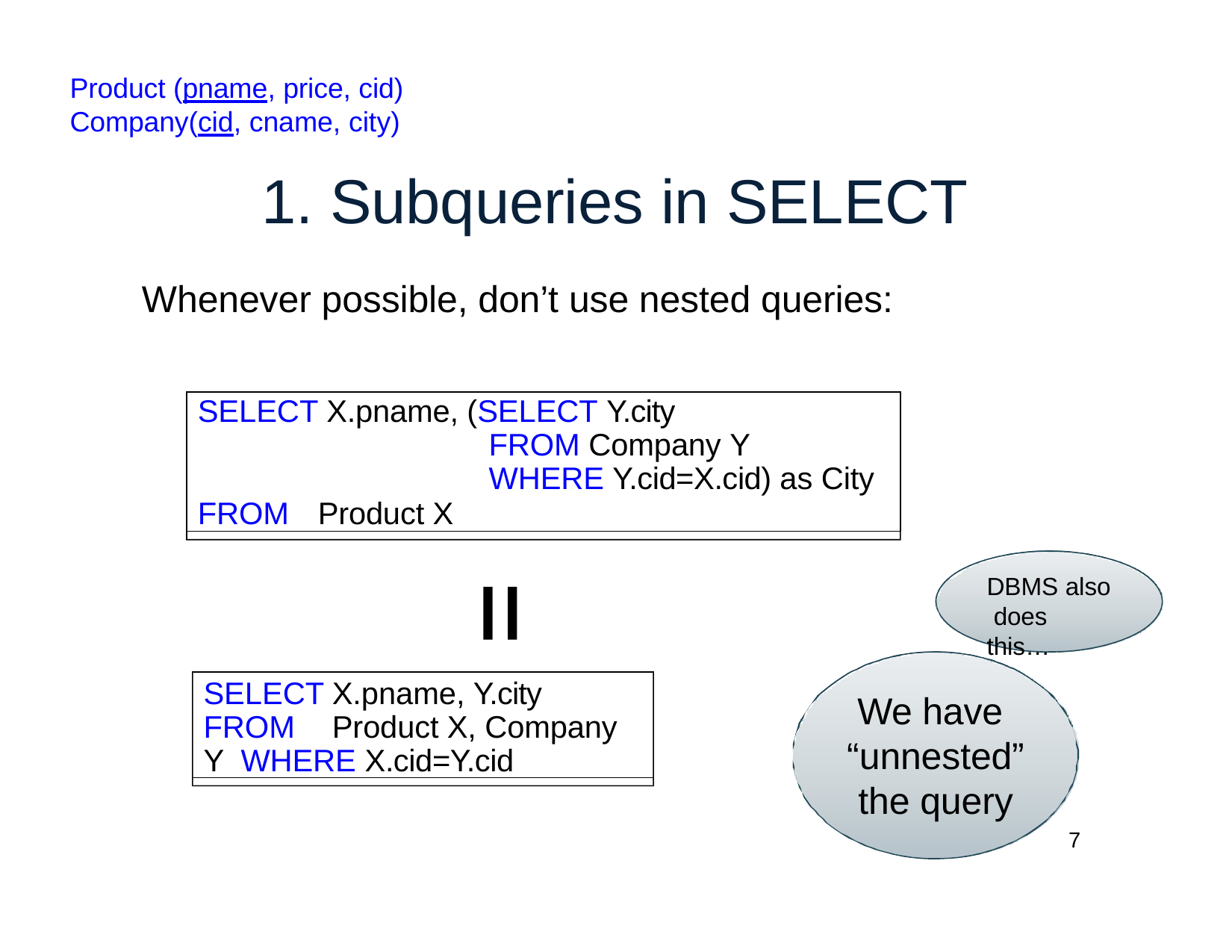

Product (pname, price, cid)  Company(cid, cname, city)
# 1. Subqueries in SELECT
Whenever possible, don’t use nested queries:

SELECT X.pname, (SELECT Y.city
FROM Company Y
WHERE Y.cid=X.cid) as City
FROM	Product X

DBMS also  does this…

SELECT X.pname, Y.city  FROM	Product X, Company Y  WHERE X.cid=Y.cid
We have  “unnested”
the query
7